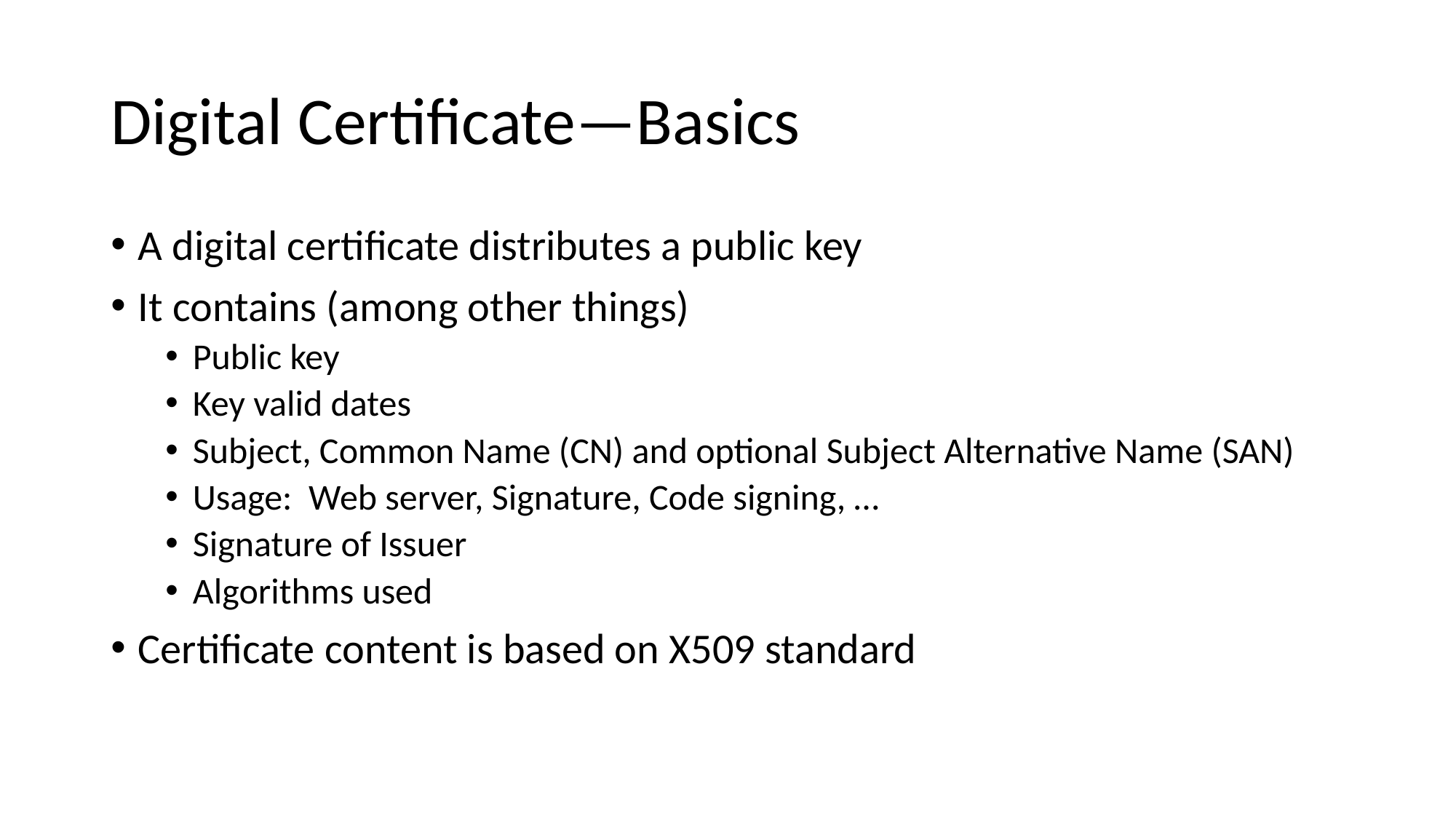

# Digital Certificate—Basics
A digital certificate distributes a public key
It contains (among other things)
Public key
Key valid dates
Subject, Common Name (CN) and optional Subject Alternative Name (SAN)
Usage:  Web server, Signature, Code signing, …
Signature of Issuer
Algorithms used
Certificate content is based on X509 standard